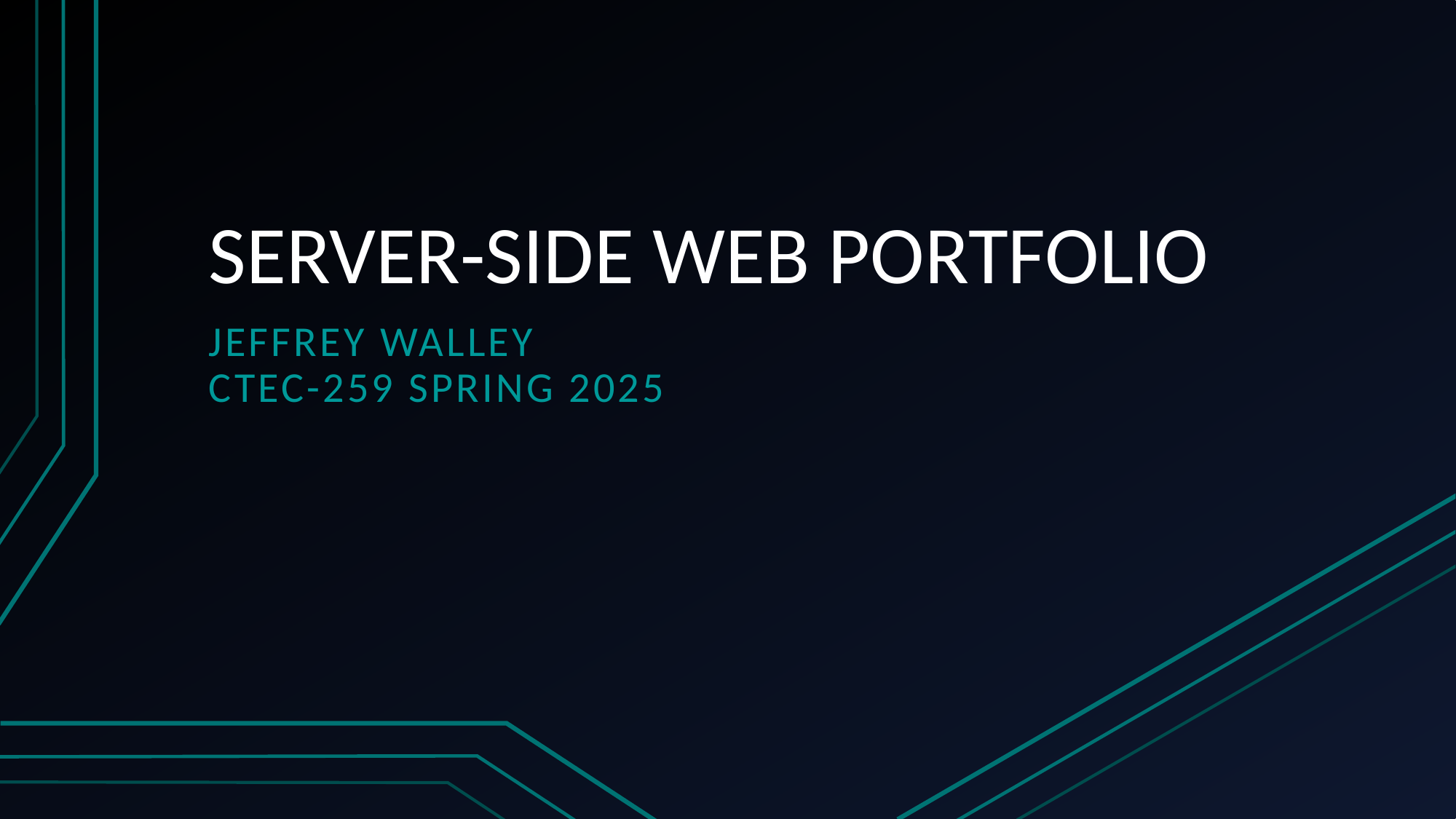

# SERVER-SIDE WEB PORTFOLIO
Jeffrey Walley
CTEC-259 Spring 2025